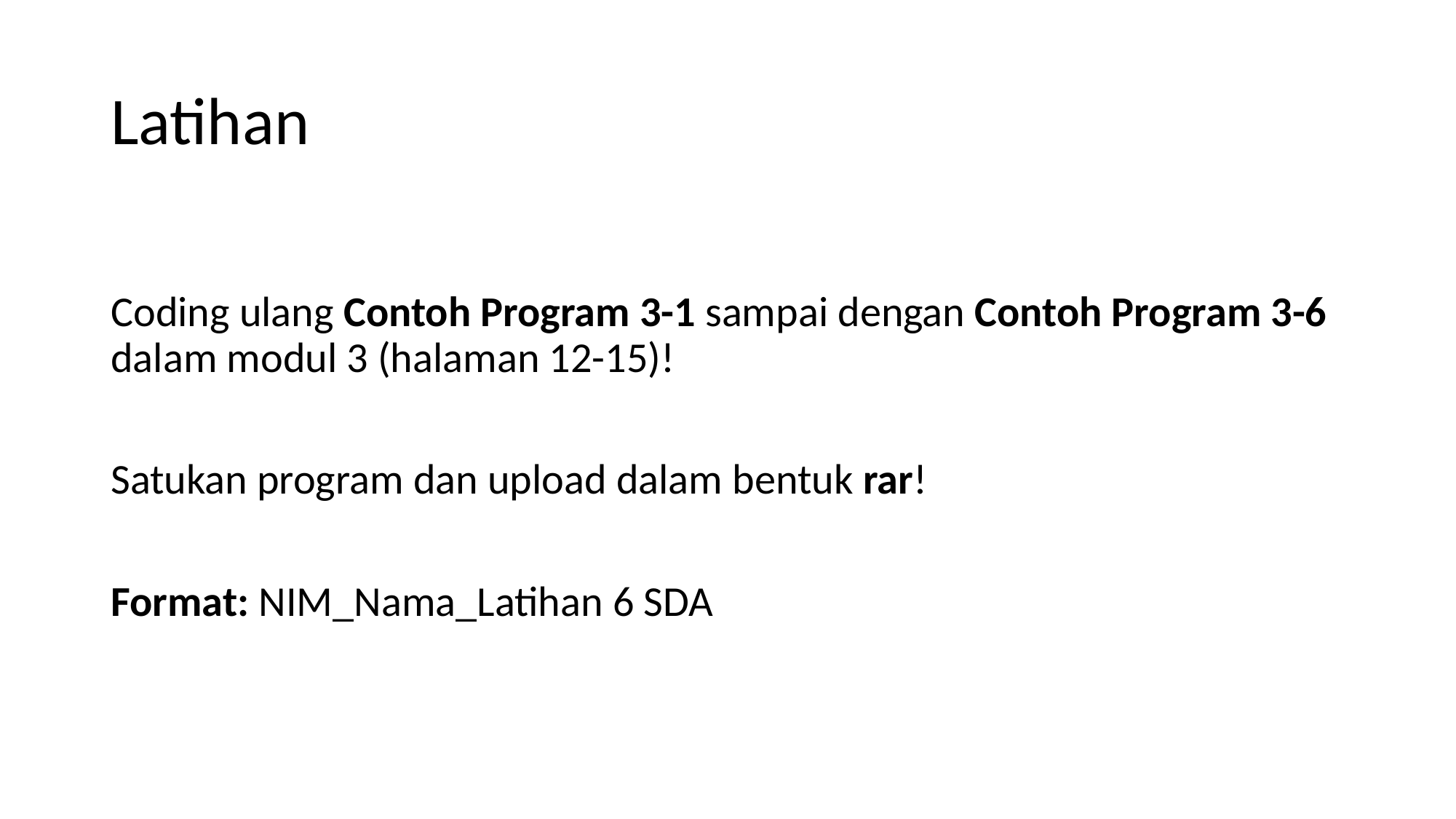

# Latihan

Coding ulang Contoh Program 3-1 sampai dengan Contoh Program 3-6 dalam modul 3 (halaman 12-15)!

Satukan program dan upload dalam bentuk rar!

Format: NIM_Nama_Latihan 6 SDA